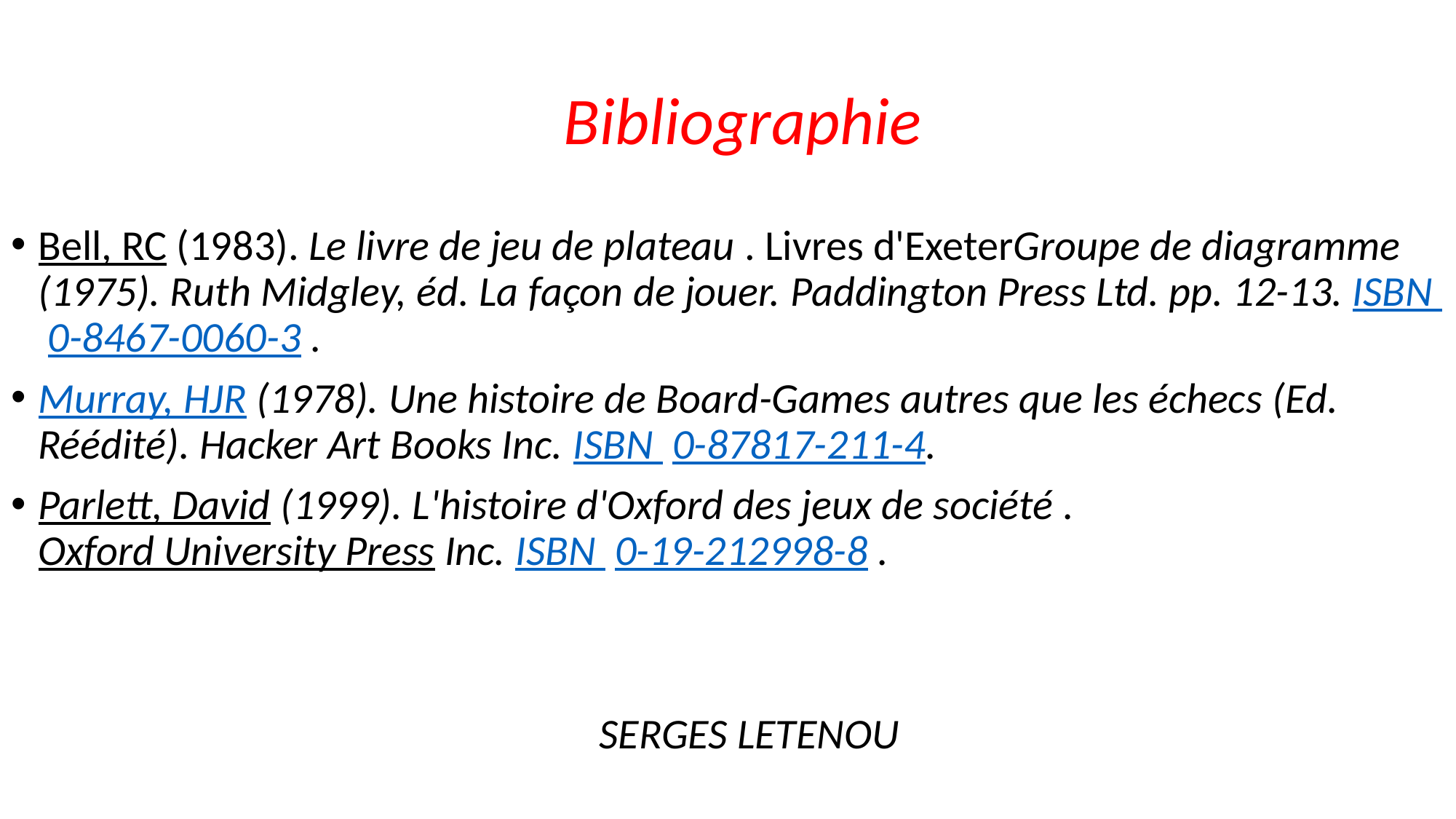

# Bibliographie
Bell, RC (1983). Le livre de jeu de plateau . Livres d'ExeterGroupe de diagramme (1975). Ruth Midgley, éd. La façon de jouer. Paddington Press Ltd. pp. 12-13. ISBN  0-8467-0060-3 .
Murray, HJR (1978). Une histoire de Board-Games autres que les échecs (Ed. Réédité). Hacker Art Books Inc. ISBN  0-87817-211-4.
Parlett, David (1999). L'histoire d'Oxford des jeux de société . Oxford University Press Inc. ISBN  0-19-212998-8 .

                                                             SERGES LETENOU